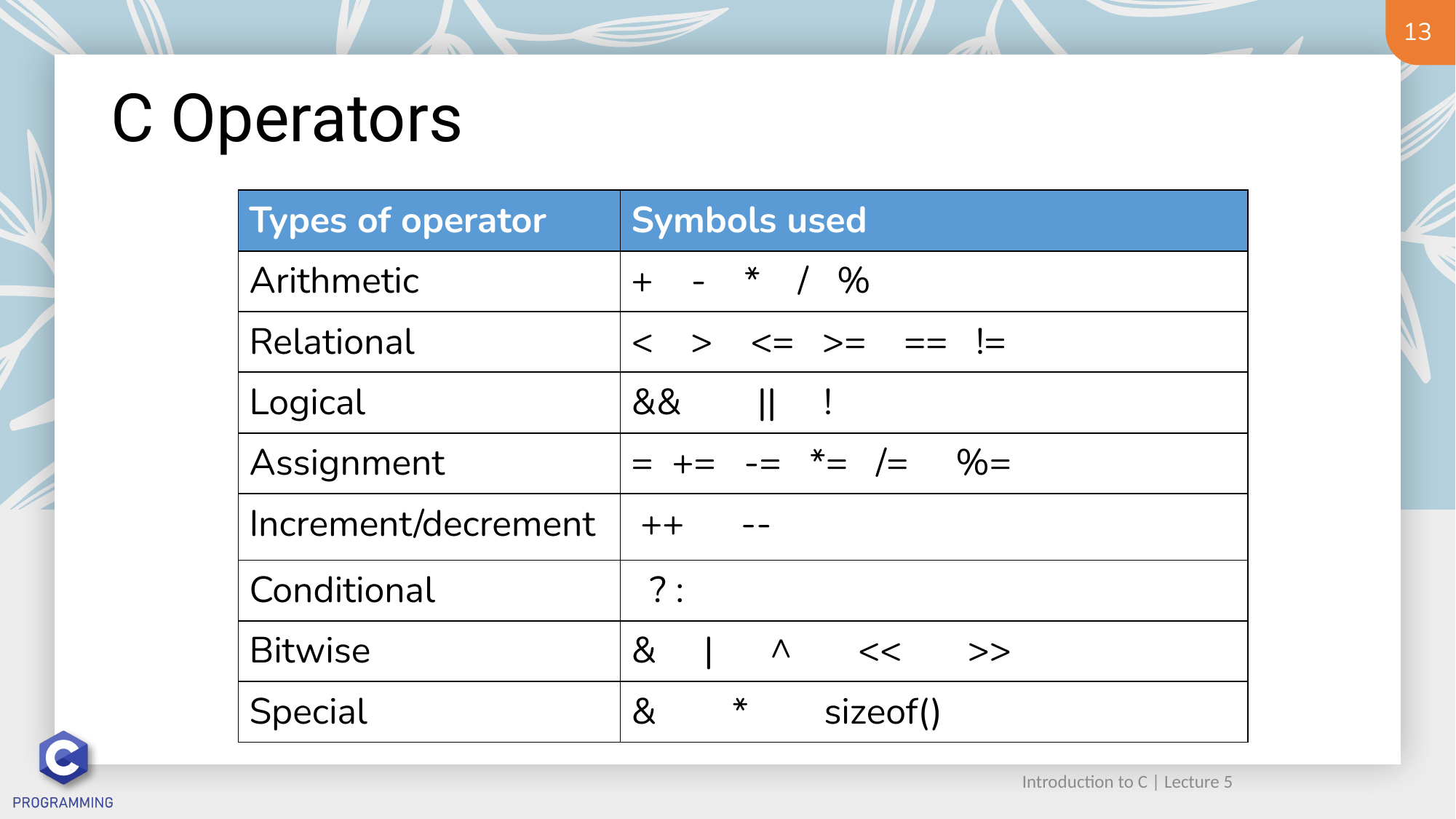

13
# C Operators
| Types of operator | Symbols used |
| --- | --- |
| Arithmetic | + - \* / % |
| Relational | < > <= >= == != |
| Logical | && || ! |
| Assignment | = += -= \*= /= %= |
| Increment/decrement | ++ -- |
| Conditional | ? : |
| Bitwise | & | ^ << >> |
| Special | & \* sizeof() |
Introduction to C | Lecture 5